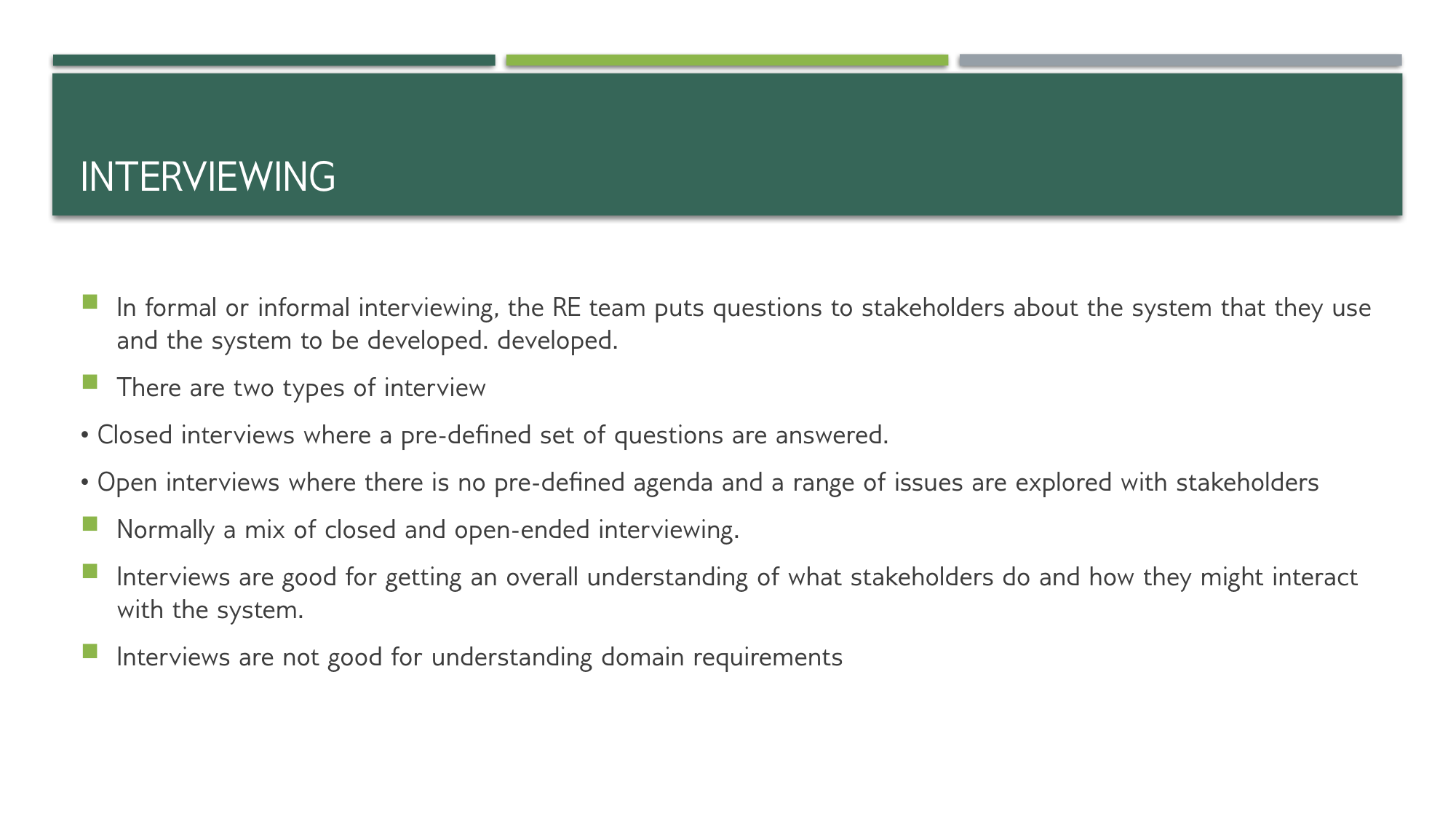

# interviewing
In formal or informal interviewing, the RE team puts questions to stakeholders about the system that they use and the system to be developed. developed.
There are two types of interview
• Closed interviews where a pre-defined set of questions are answered.
• Open interviews where there is no pre-defined agenda and a range of issues are explored with stakeholders
Normally a mix of closed and open-ended interviewing.
Interviews are good for getting an overall understanding of what stakeholders do and how they might interact with the system.
Interviews are not good for understanding domain requirements